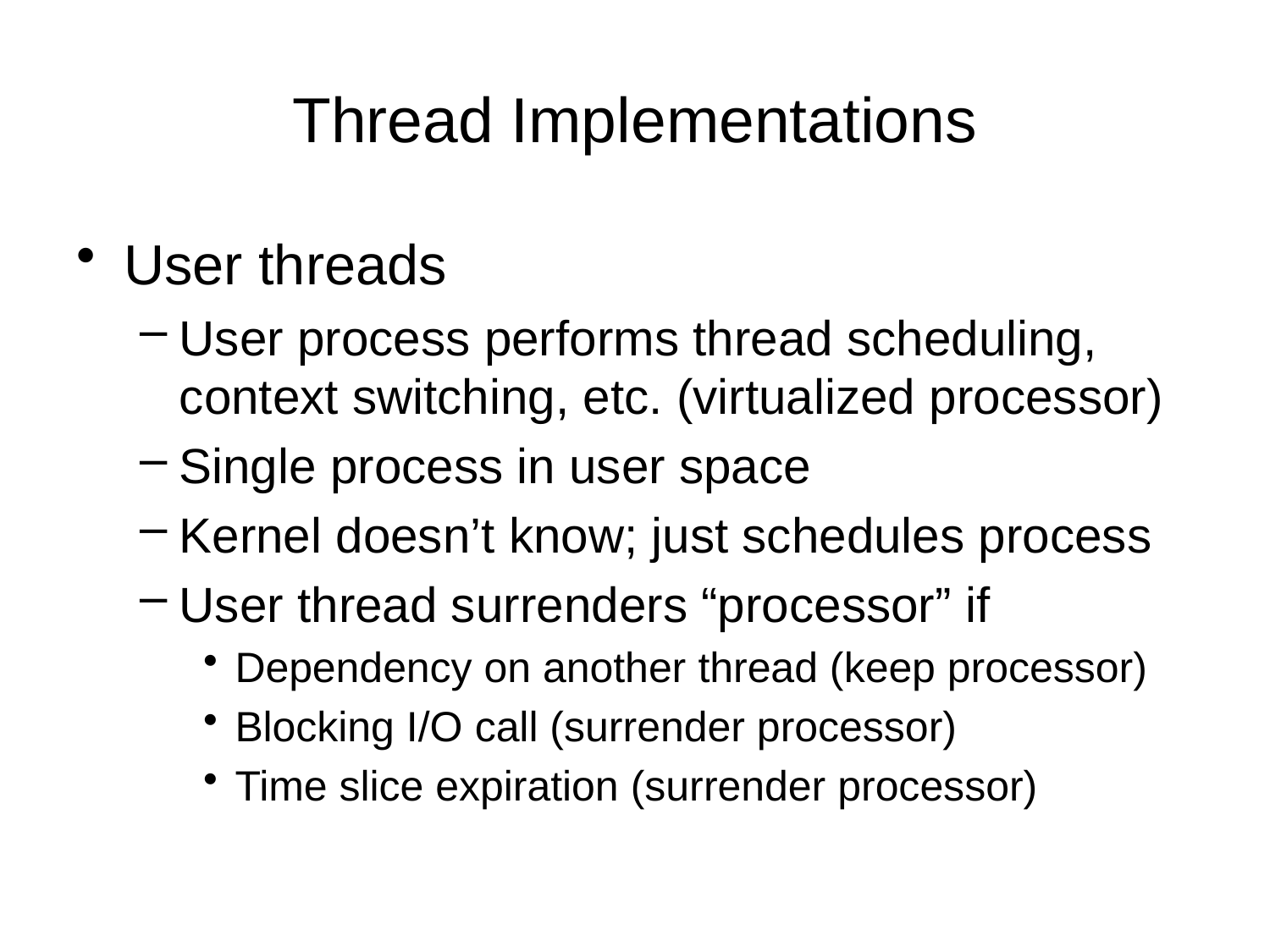

# Thread Implementations
User threads
User process performs thread scheduling, context switching, etc. (virtualized processor)
Single process in user space
Kernel doesn’t know; just schedules process
User thread surrenders “processor” if
Dependency on another thread (keep processor)
Blocking I/O call (surrender processor)
Time slice expiration (surrender processor)